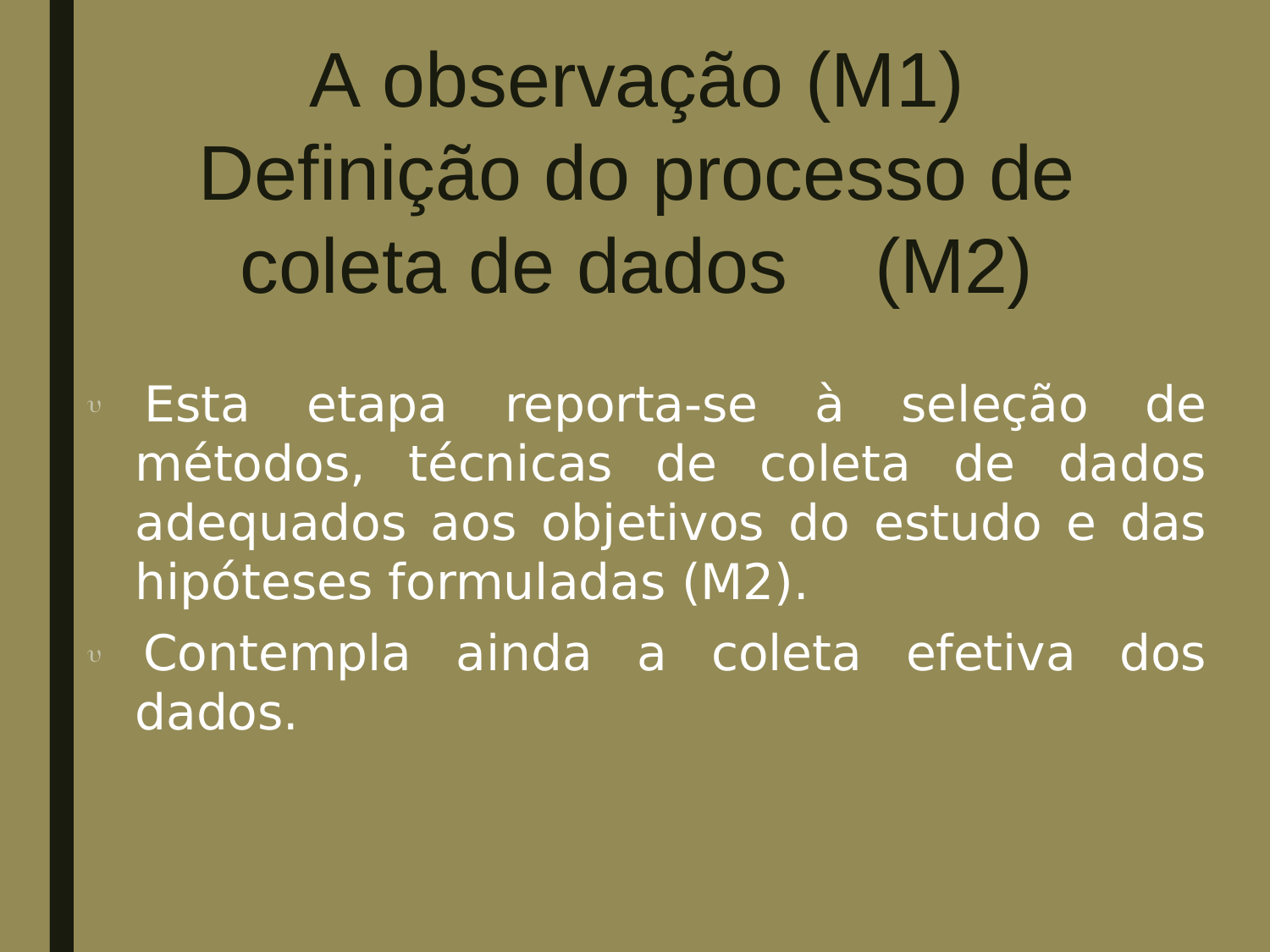

# A observação (M1) Definição do processo de coleta de dados	(M2)
υ Esta  etapa  reporta-se  à  seleção  de métodos,  técnicas  de  coleta  de  dados adequados aos objetivos do estudo e das hipóteses formuladas (M2).
υ Contempla  ainda  a  coleta  efetiva  dos dados.